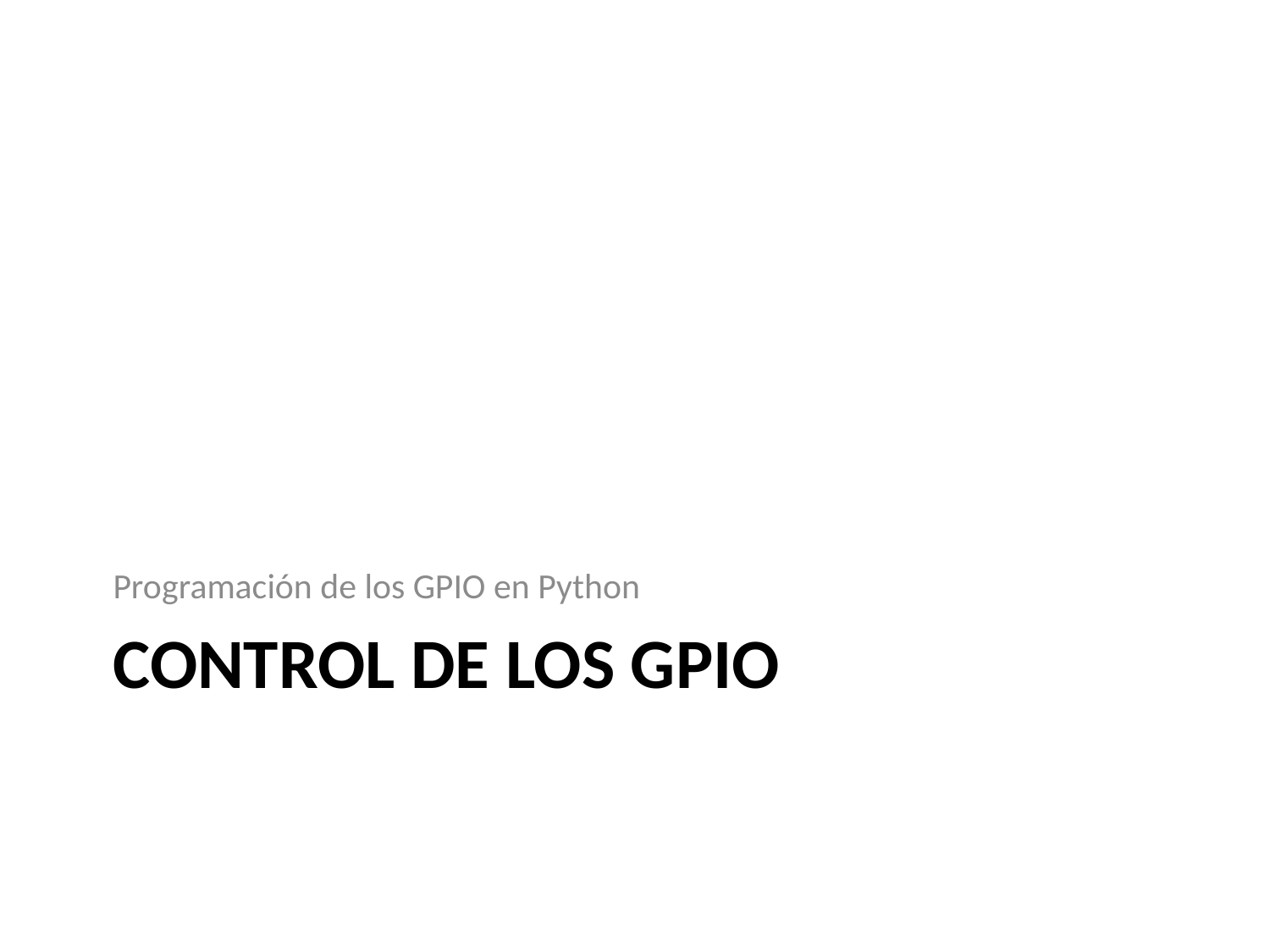

Programación de los GPIO en Python
# Control de los gpio